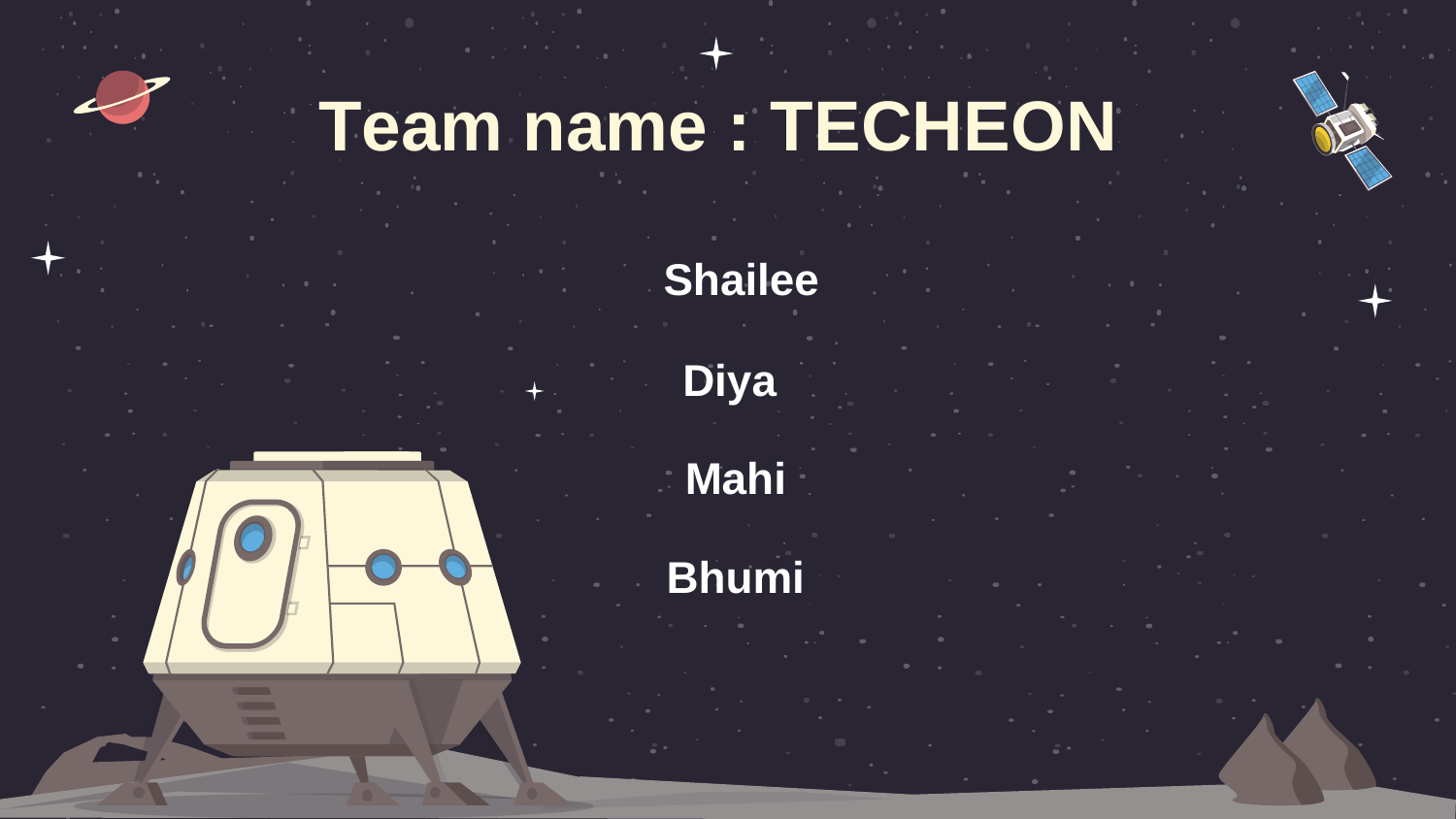

# Team name : TECHEON
			Shailee
Diya

Mahi

Bhumi